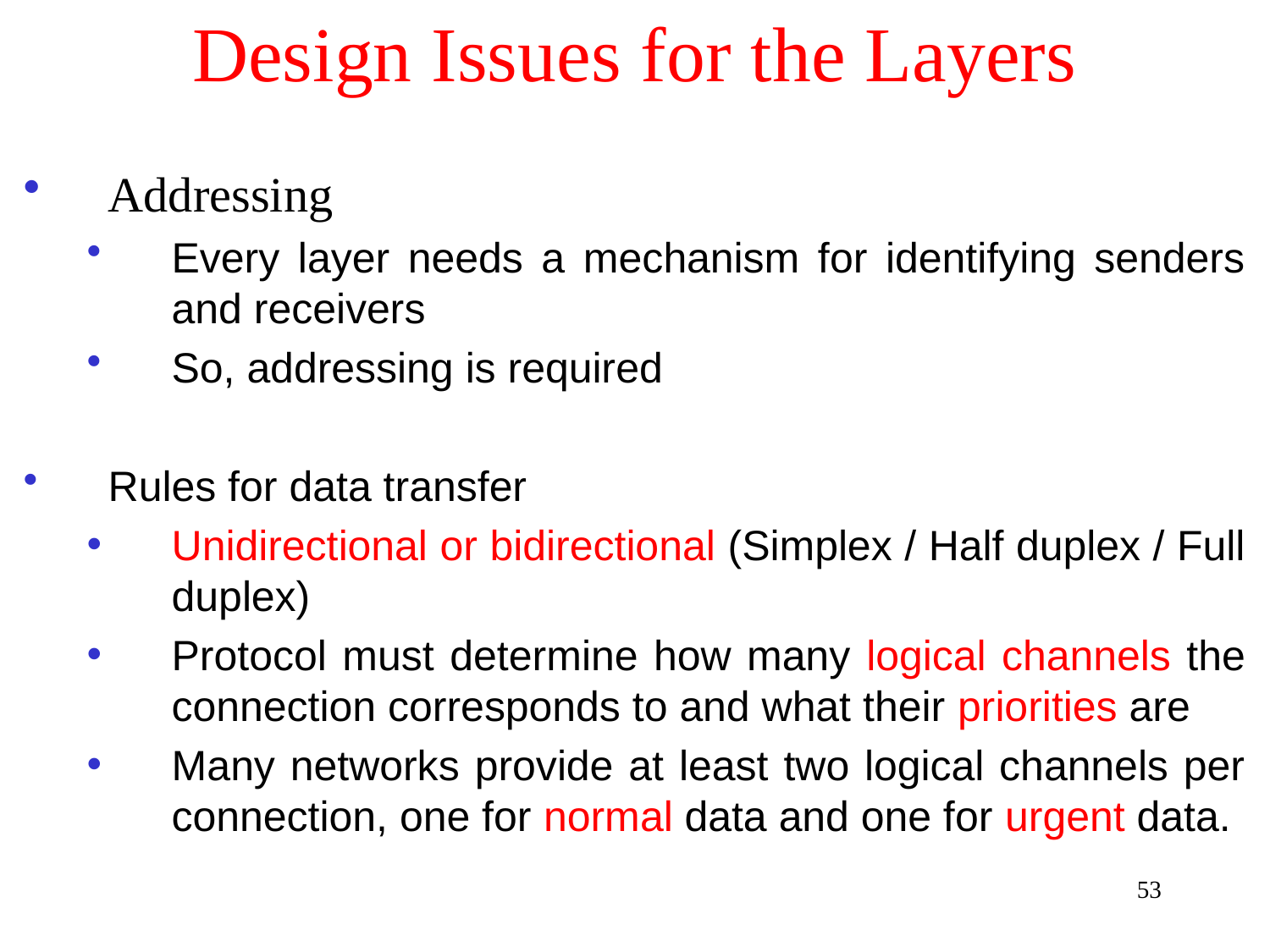

# Design Issues for the Layers
Addressing
Every layer needs a mechanism for identifying senders and receivers
So, addressing is required

Rules for data transfer
Unidirectional or bidirectional (Simplex / Half duplex / Full duplex)
Protocol must determine how many logical channels the connection corresponds to and what their priorities are
Many networks provide at least two logical channels per connection, one for normal data and one for urgent data.
53